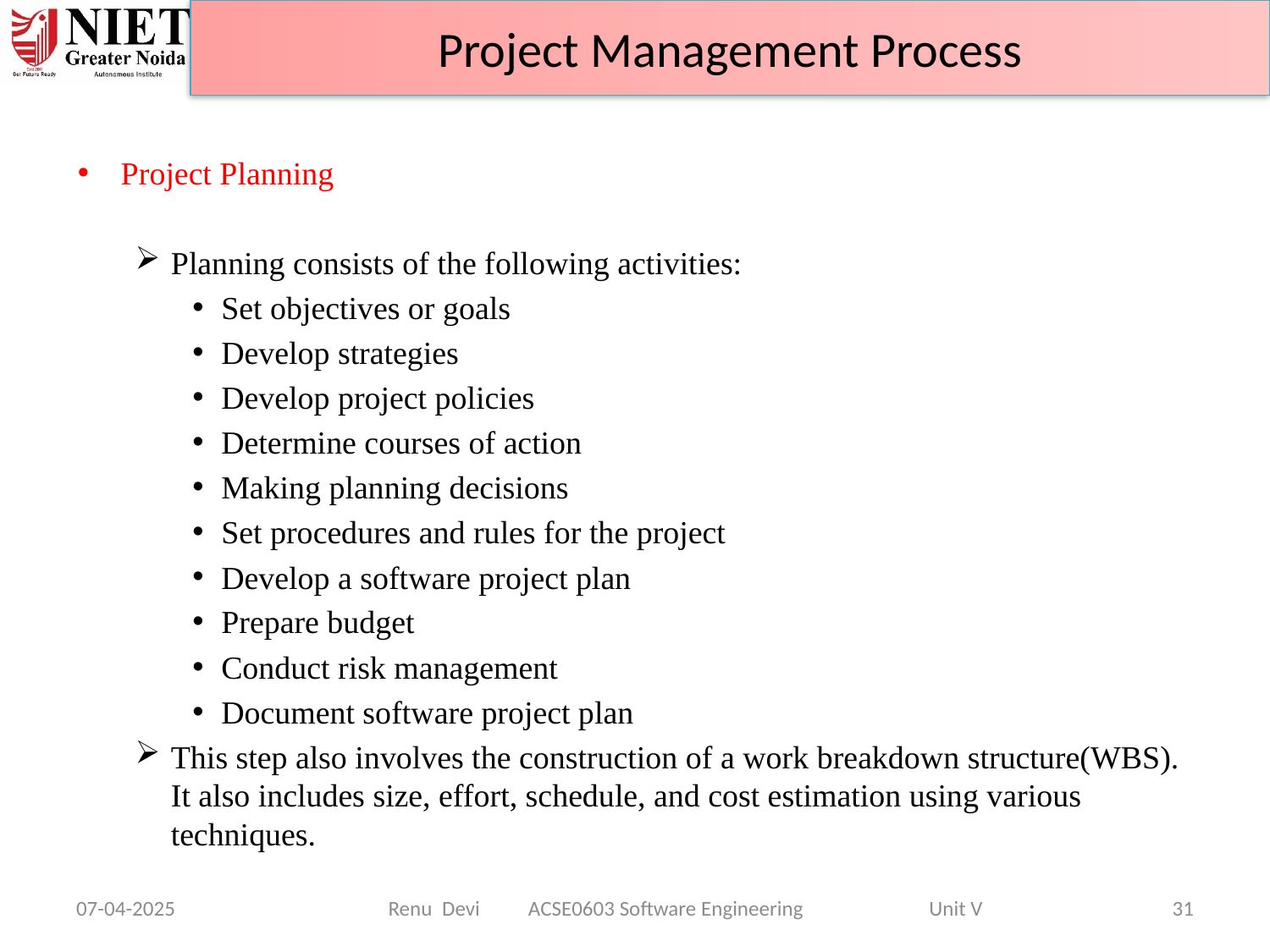

Project Management Process
Project Planning

Planning consists of the following activities:
Set objectives or goals
Develop strategies
Develop project policies
Determine courses of action
Making planning decisions
Set procedures and rules for the project
Develop a software project plan
Prepare budget
Conduct risk management
Document software project plan
This step also involves the construction of a work breakdown structure(WBS). It also includes size, effort, schedule, and cost estimation using various techniques.

07-04-2025
Renu  Devi          ACSE0603 Software Engineering                          Unit V
31